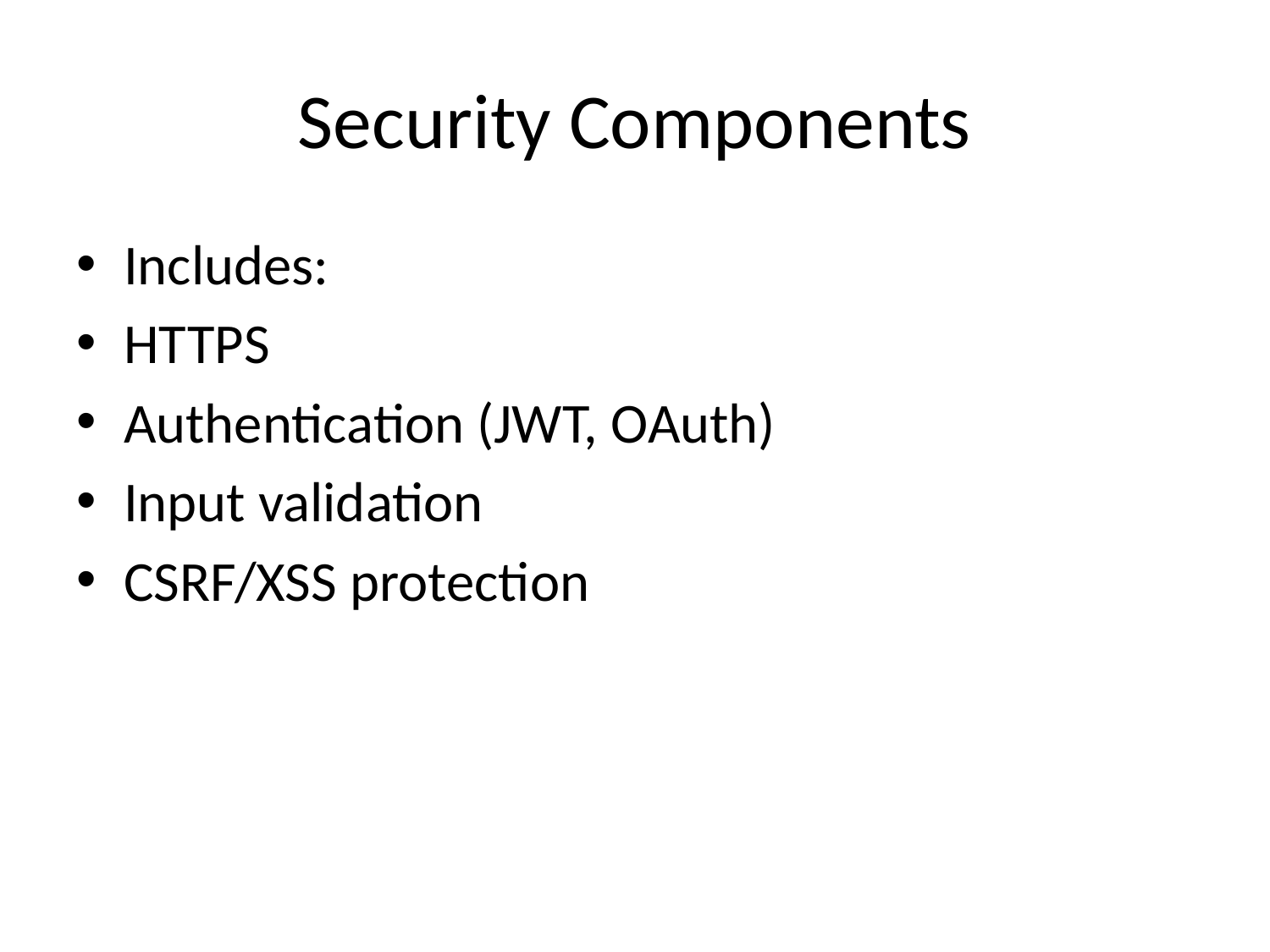

# Security Components
Includes:
HTTPS
Authentication (JWT, OAuth)
Input validation
CSRF/XSS protection